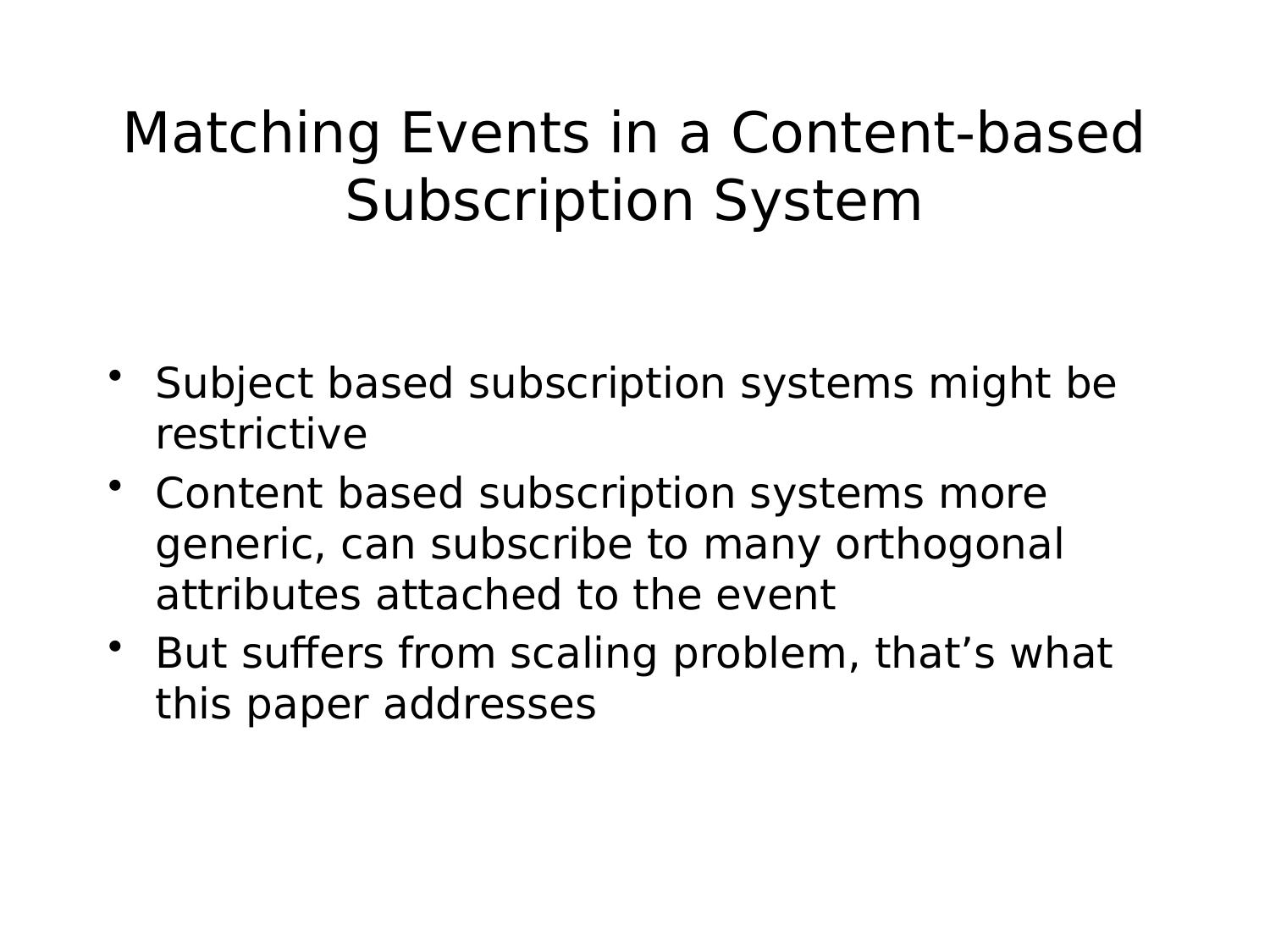

# Matching Events in a Content-based Subscription System
Subject based subscription systems might be restrictive
Content based subscription systems more generic, can subscribe to many orthogonal attributes attached to the event
But suffers from scaling problem, that’s what this paper addresses